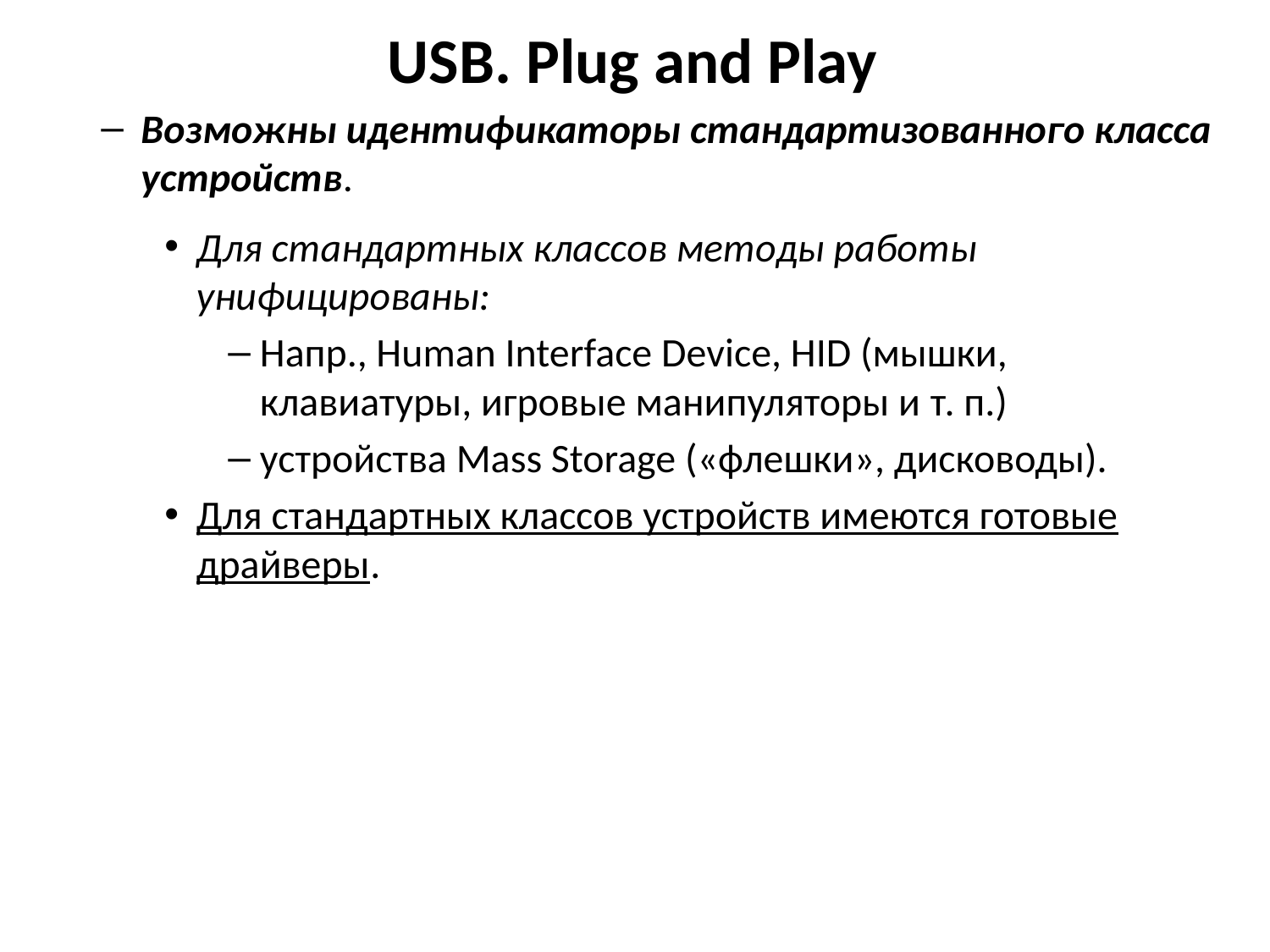

# USB. Plug and Play
Возможны идентификаторы стандартизованного класса устройств.
Для стандартных классов методы работы унифицированы:
Напр., Human Interface Device, HID (мышки, клавиатуры, игровые манипуляторы и т. п.)
устройства Mass Storage («флешки», дисководы).
Для стандартных классов устройств имеются готовые драйверы.